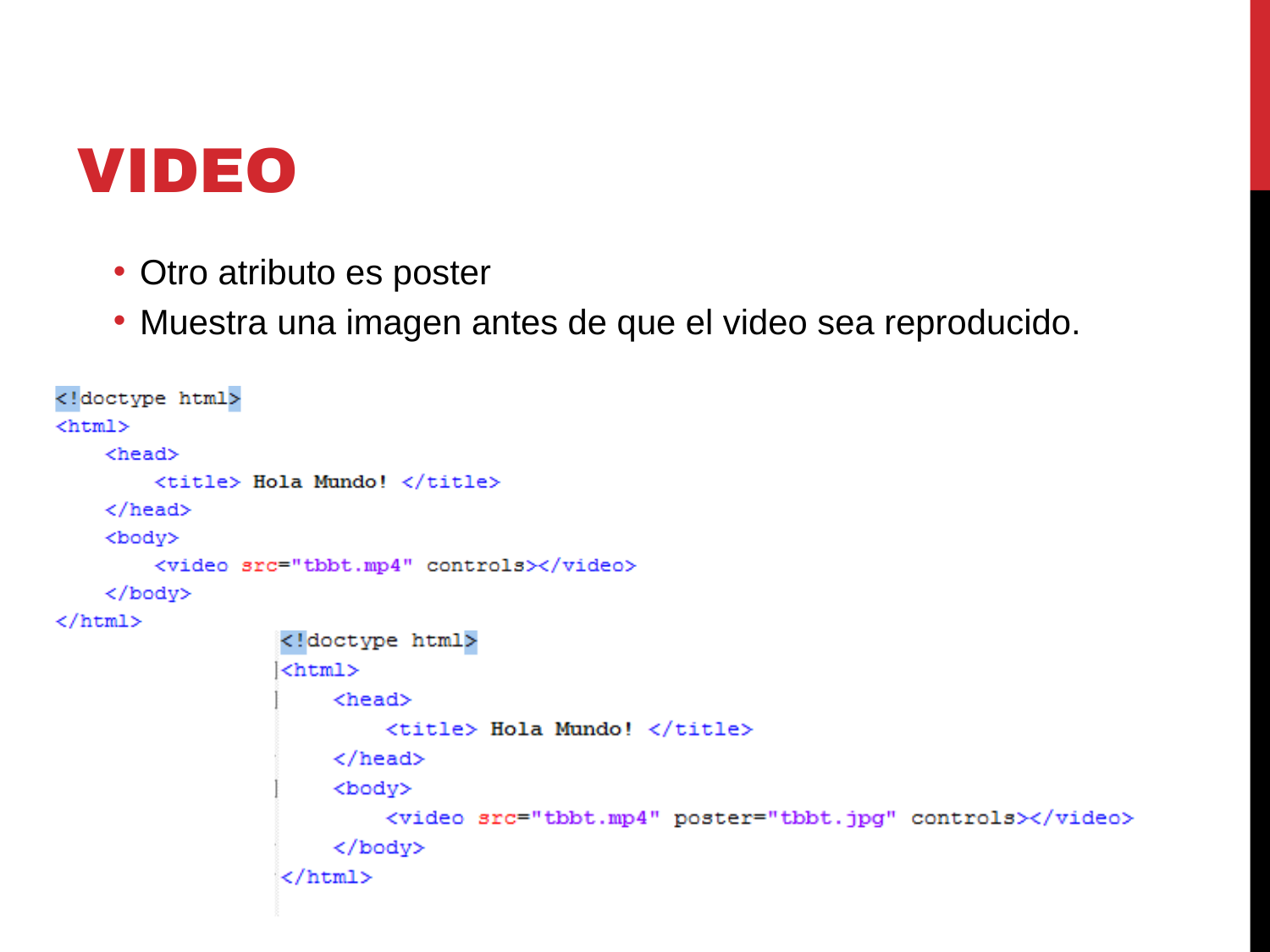

# Video
Otro atributo es poster
Muestra una imagen antes de que el video sea reproducido.